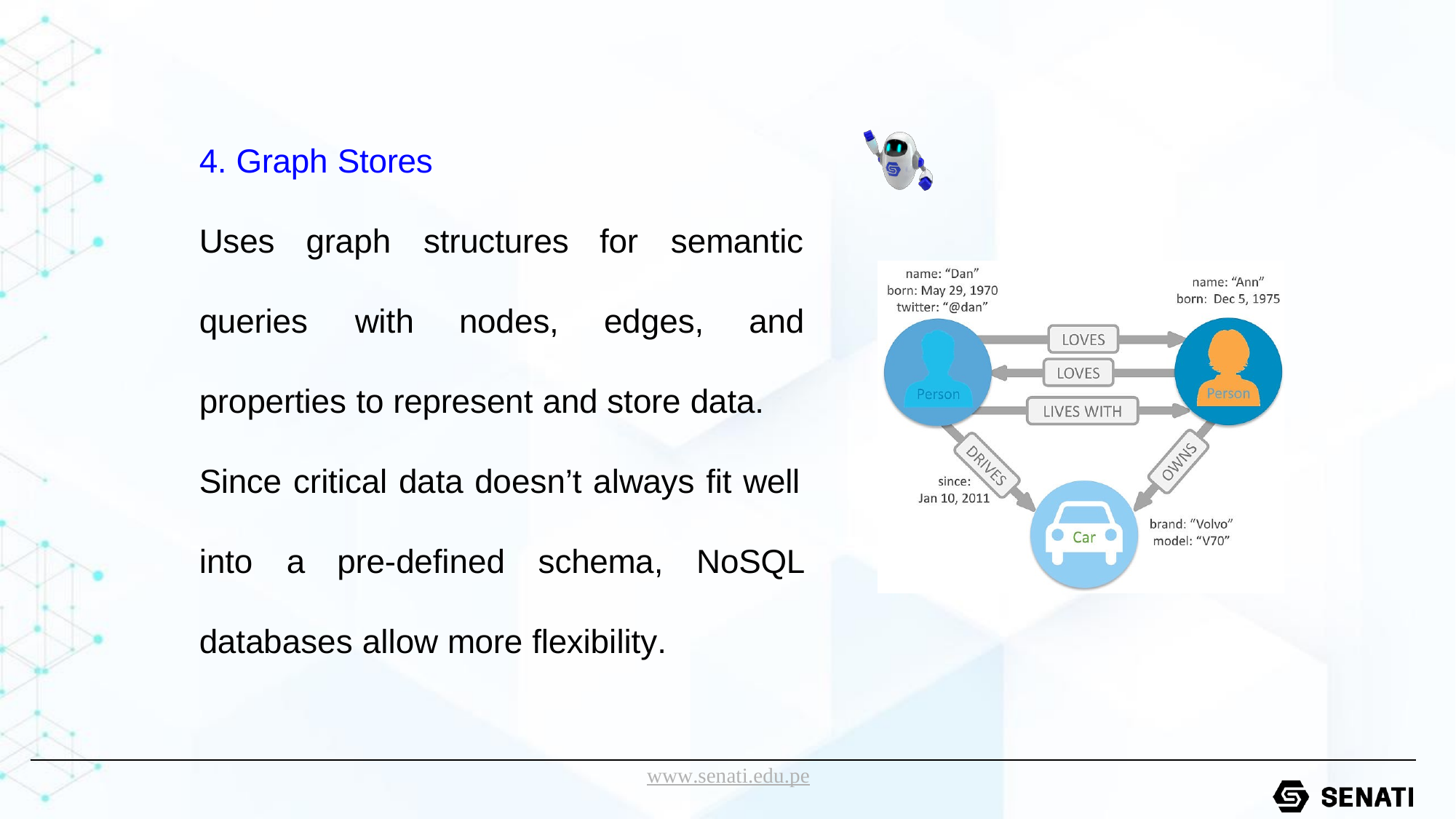

4. Graph Stores
Uses
graph	structures
for	semantic

queries	with	nodes,	edges,	and
properties to represent and store data. Since critical data doesn’t always fit well into	a	pre-defined	schema,	NoSQL databases allow more flexibility.
www.senati.edu.pe